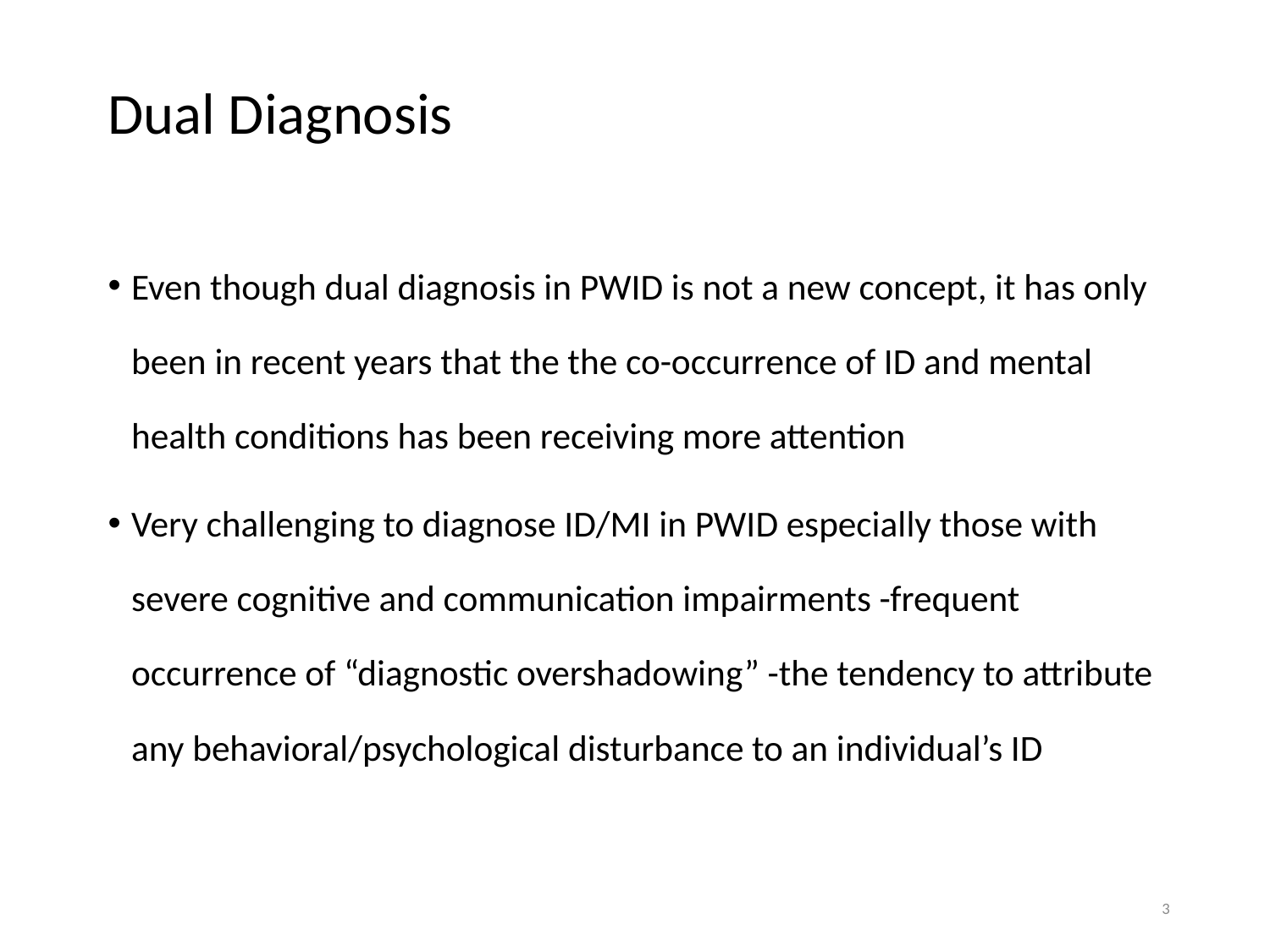

# Dual Diagnosis
Even though dual diagnosis in PWID is not a new concept, it has only been in recent years that the the co-occurrence of ID and mental health conditions has been receiving more attention
Very challenging to diagnose ID/MI in PWID especially those with severe cognitive and communication impairments -frequent occurrence of “diagnostic overshadowing” -the tendency to attribute any behavioral/psychological disturbance to an individual’s ID
3